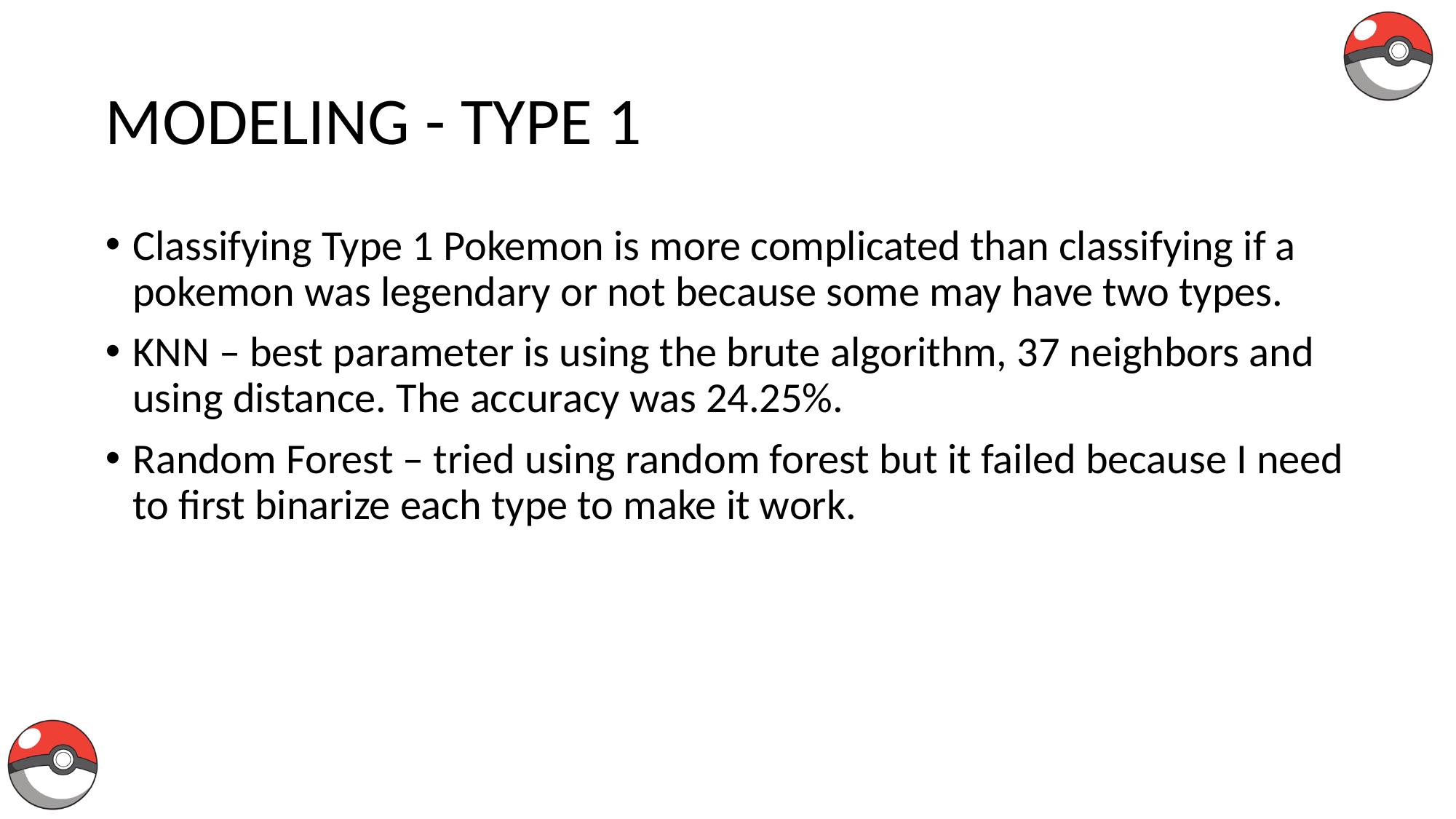

# MODELING - TYPE 1
Classifying Type 1 Pokemon is more complicated than classifying if a pokemon was legendary or not because some may have two types.
KNN – best parameter is using the brute algorithm, 37 neighbors and using distance. The accuracy was 24.25%.
Random Forest – tried using random forest but it failed because I need to first binarize each type to make it work.